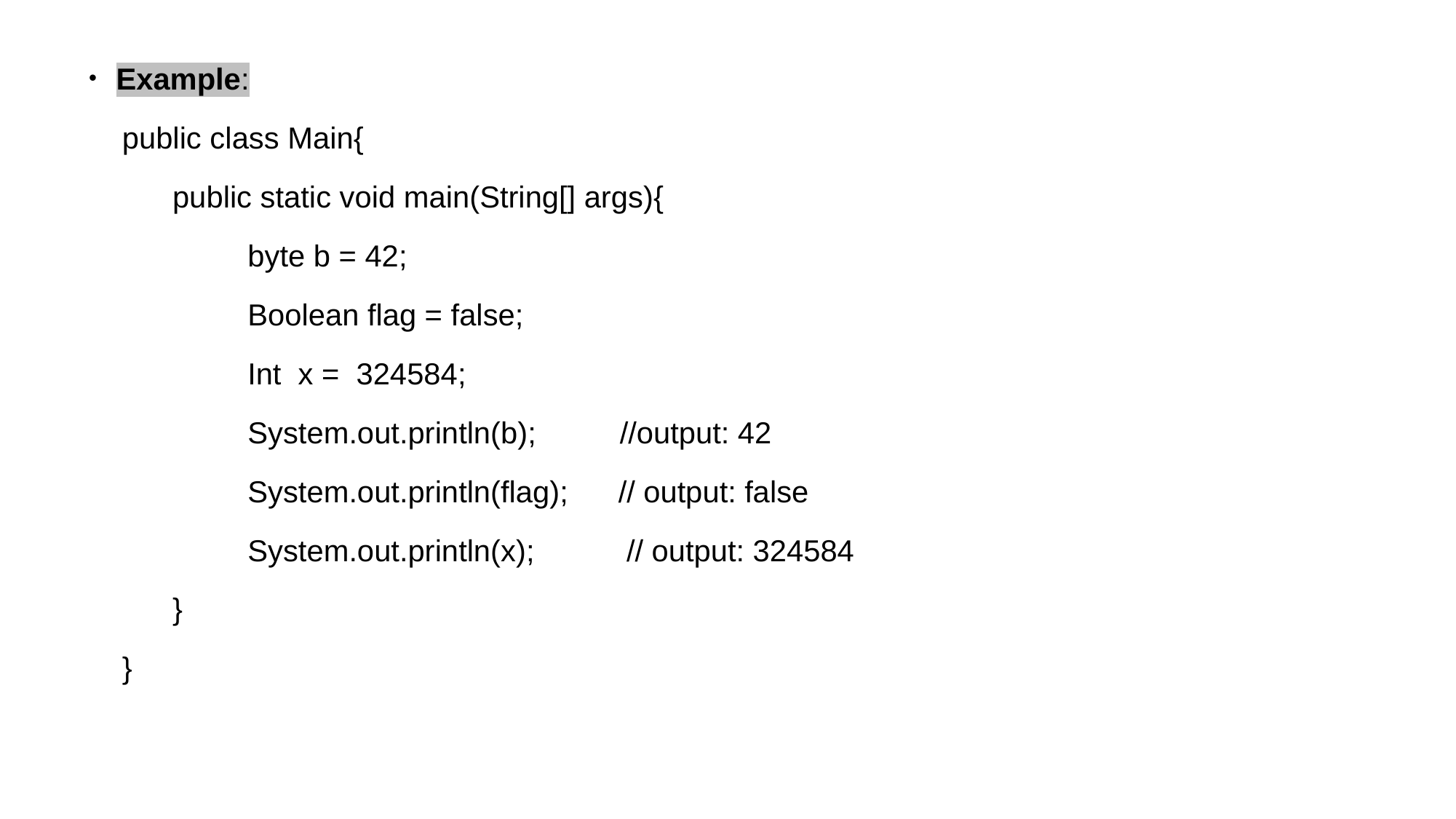

Example:
    public class Main{
          public static void main(String[] args){
                   byte b = 42;
                   Boolean flag = false;
                   Int  x =  324584;
                   System.out.println(b);          //output: 42
                   System.out.println(flag);      // output: false
                   System.out.println(x);           // output: 324584
          }
    }